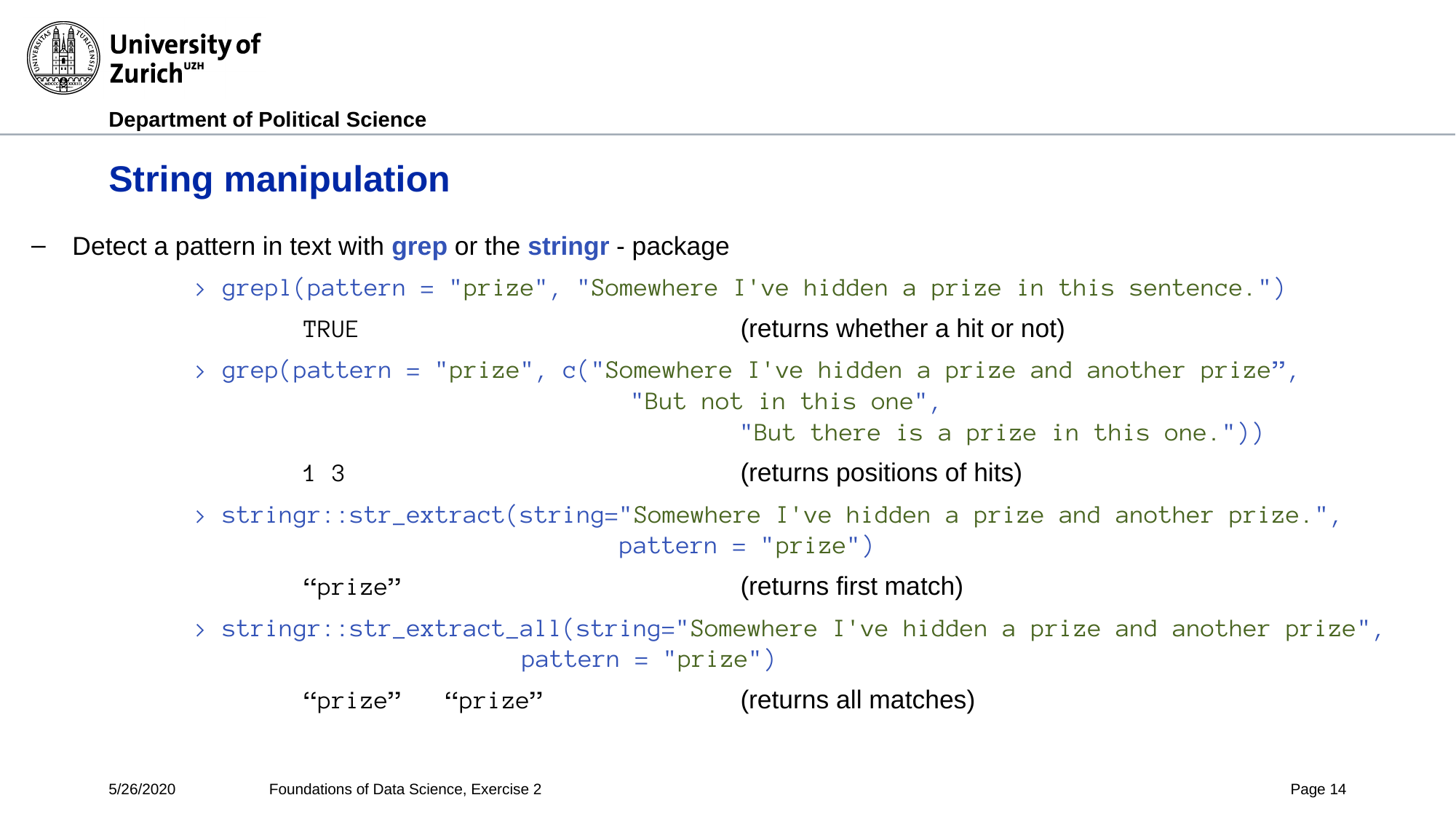

# String manipulation
Detect a pattern in text with grep or the stringr - package
> grepl(pattern = "prize", "Somewhere I've hidden a prize in this sentence.")
	TRUE				(returns whether a hit or not)
> grep(pattern = "prize", c("Somewhere I've hidden a prize and another prize”,
            	        	"But not in this one",
	                        	"But there is a prize in this one."))
	1 3				(returns positions of hits)
> stringr::str_extract(string="Somewhere I've hidden a prize and another prize.",
                              pattern = "prize")
	“prize”        			(returns first match)
> stringr::str_extract_all(string="Somewhere I've hidden a prize and another prize",
                     	pattern = "prize")
	“prize”   “prize”		(returns all matches)

5/26/2020
Foundations of Data Science, Exercise 2
Page 14